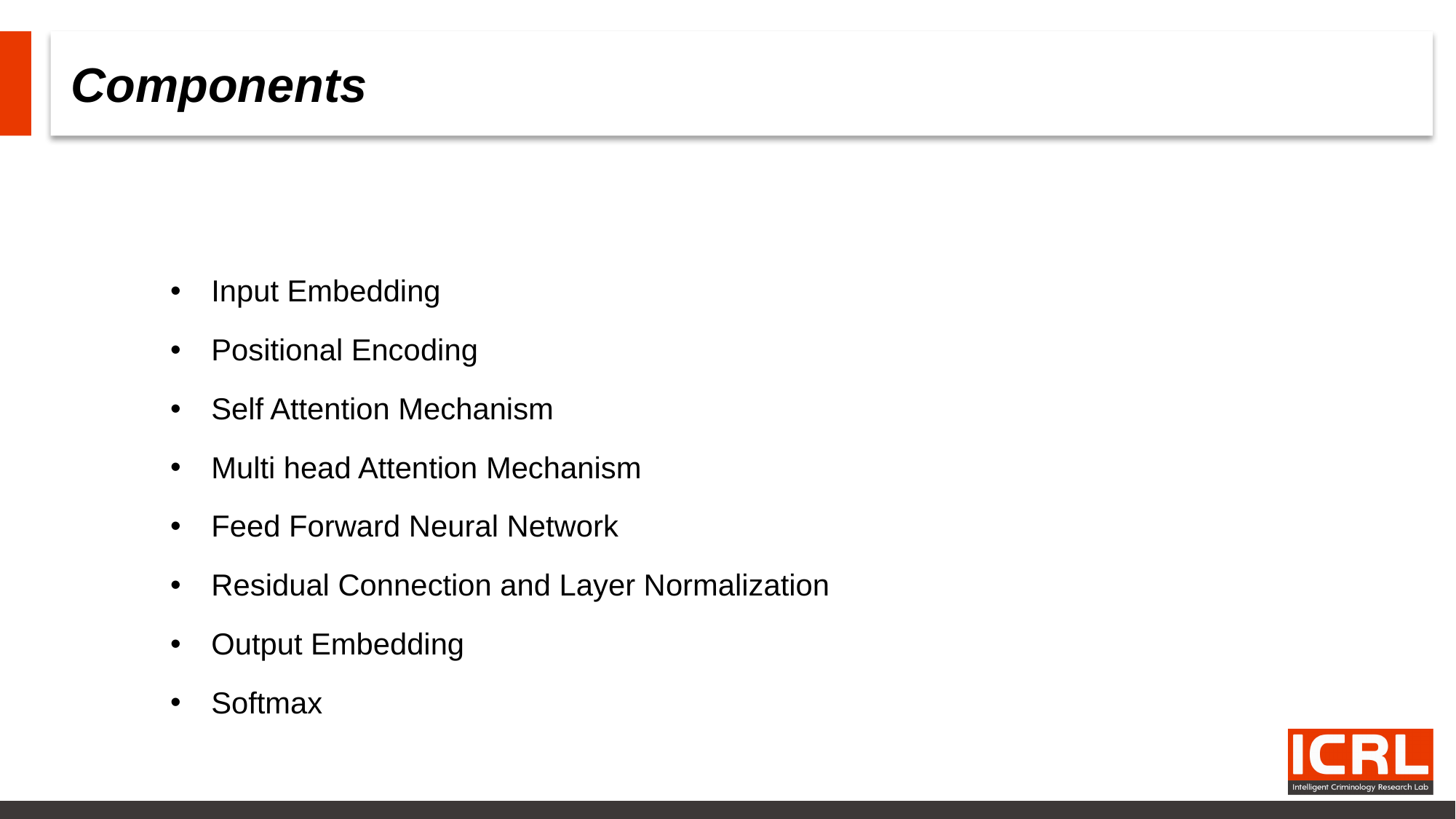

# Components

Input Embedding
Positional Encoding
Self Attention Mechanism
Multi head Attention Mechanism
Feed Forward Neural Network
Residual Connection and Layer Normalization
Output Embedding
Softmax